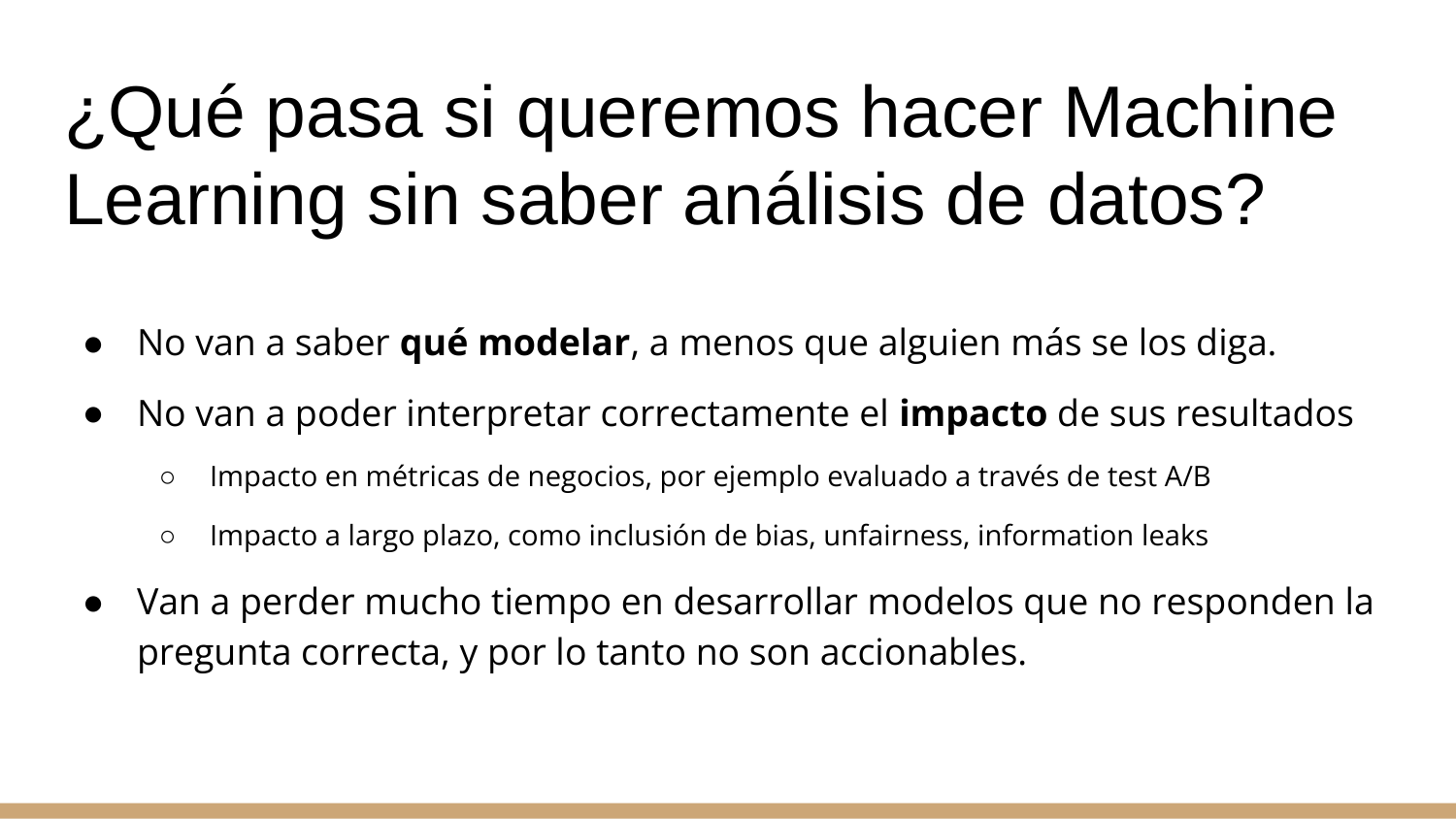

# ¿Qué pasa si queremos hacer Machine Learning sin saber análisis de datos?
No van a saber qué modelar, a menos que alguien más se los diga.
No van a poder interpretar correctamente el impacto de sus resultados
Impacto en métricas de negocios, por ejemplo evaluado a través de test A/B
Impacto a largo plazo, como inclusión de bias, unfairness, information leaks
Van a perder mucho tiempo en desarrollar modelos que no responden la pregunta correcta, y por lo tanto no son accionables.